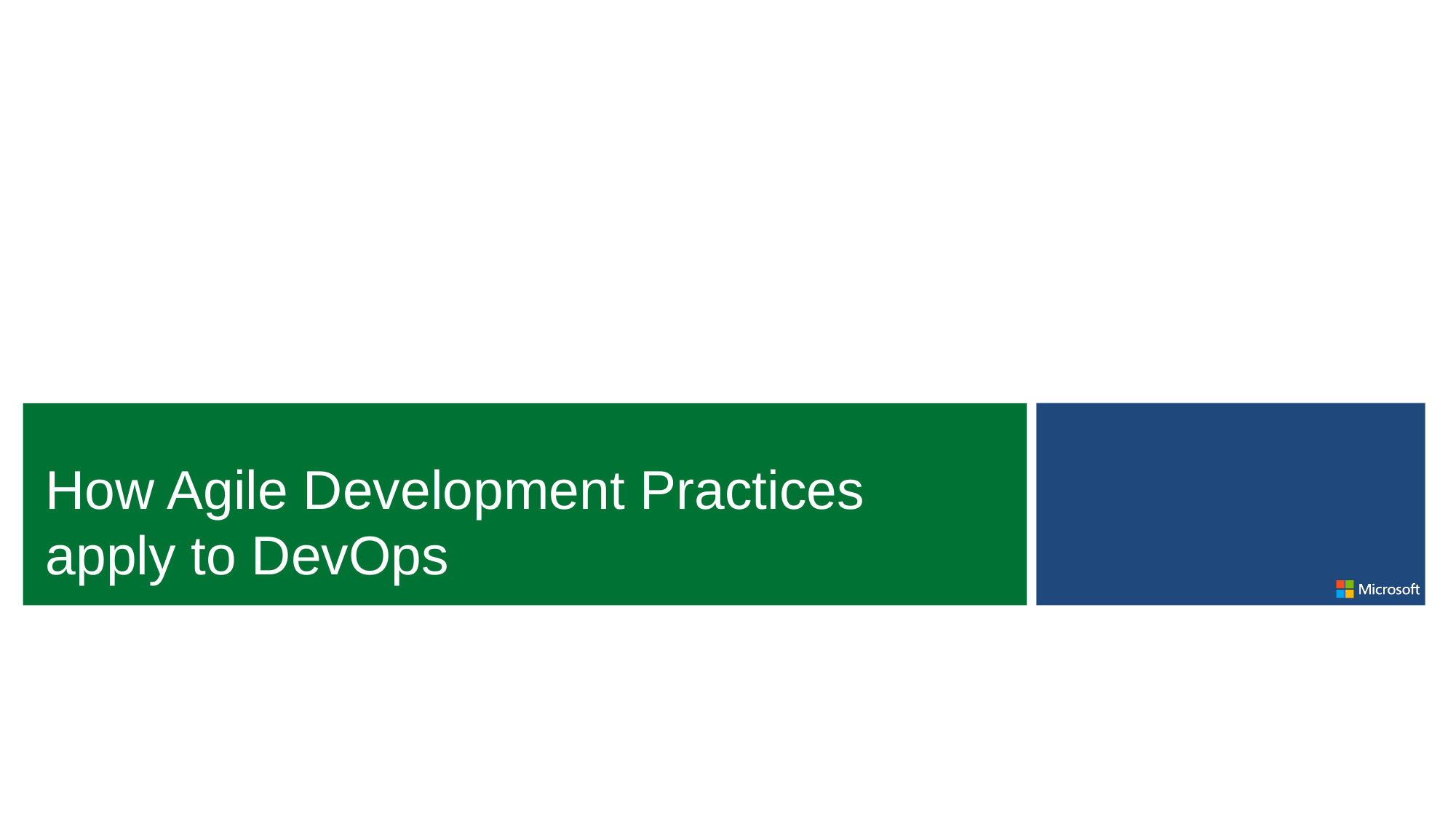

How Agile Development Practices apply to DevOps